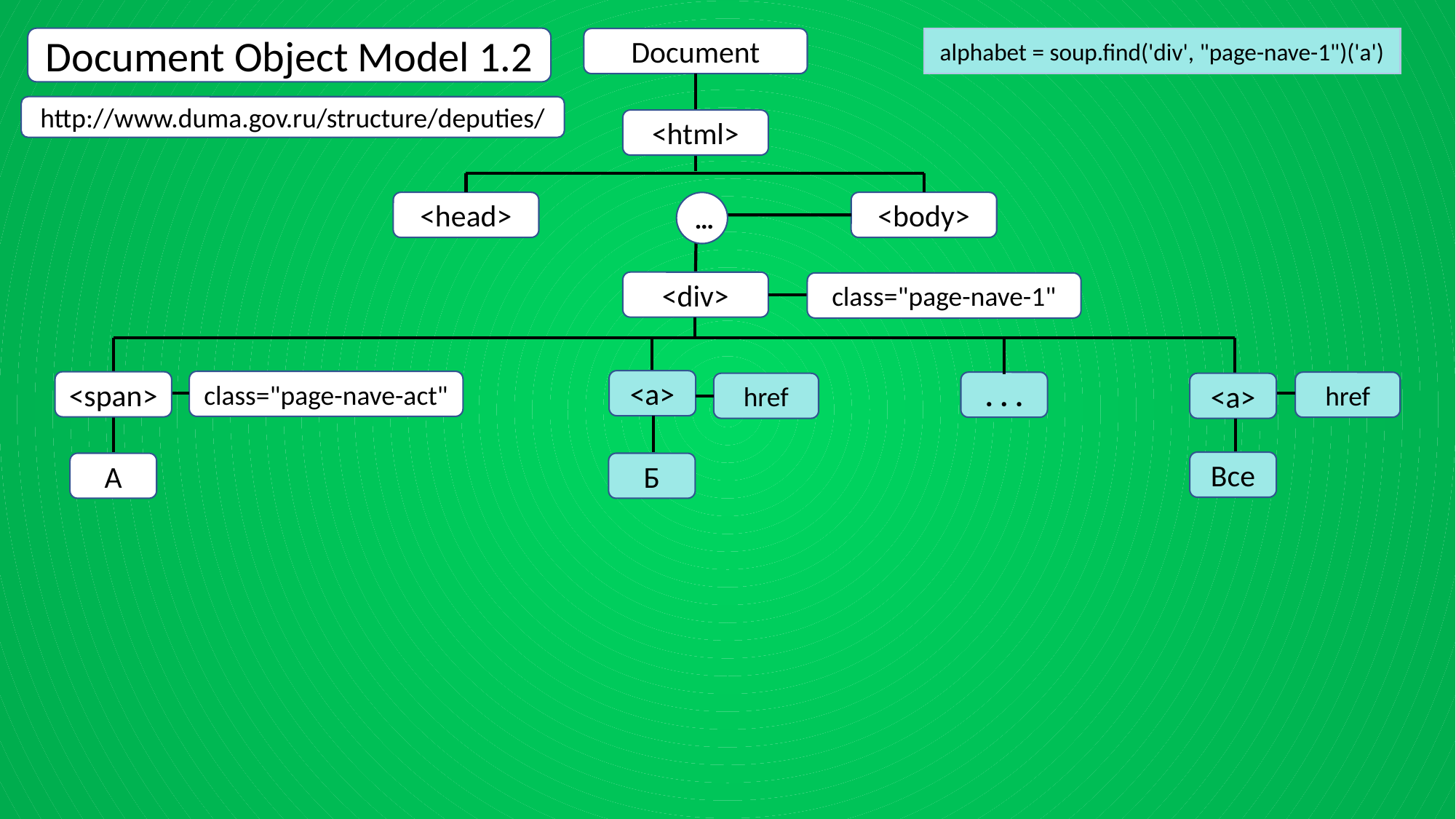

Document Object Model 1.2
alphabet = soup.find('div', "page-nave-1")('a')
Document
http://www.duma.gov.ru/structure/deputies/
<html>
<body>
<head>
…
<div>
class="page-nave-1"
<a>
class="page-nave-act"
<span>
. . .
href
href
<a>
Все
А
Б